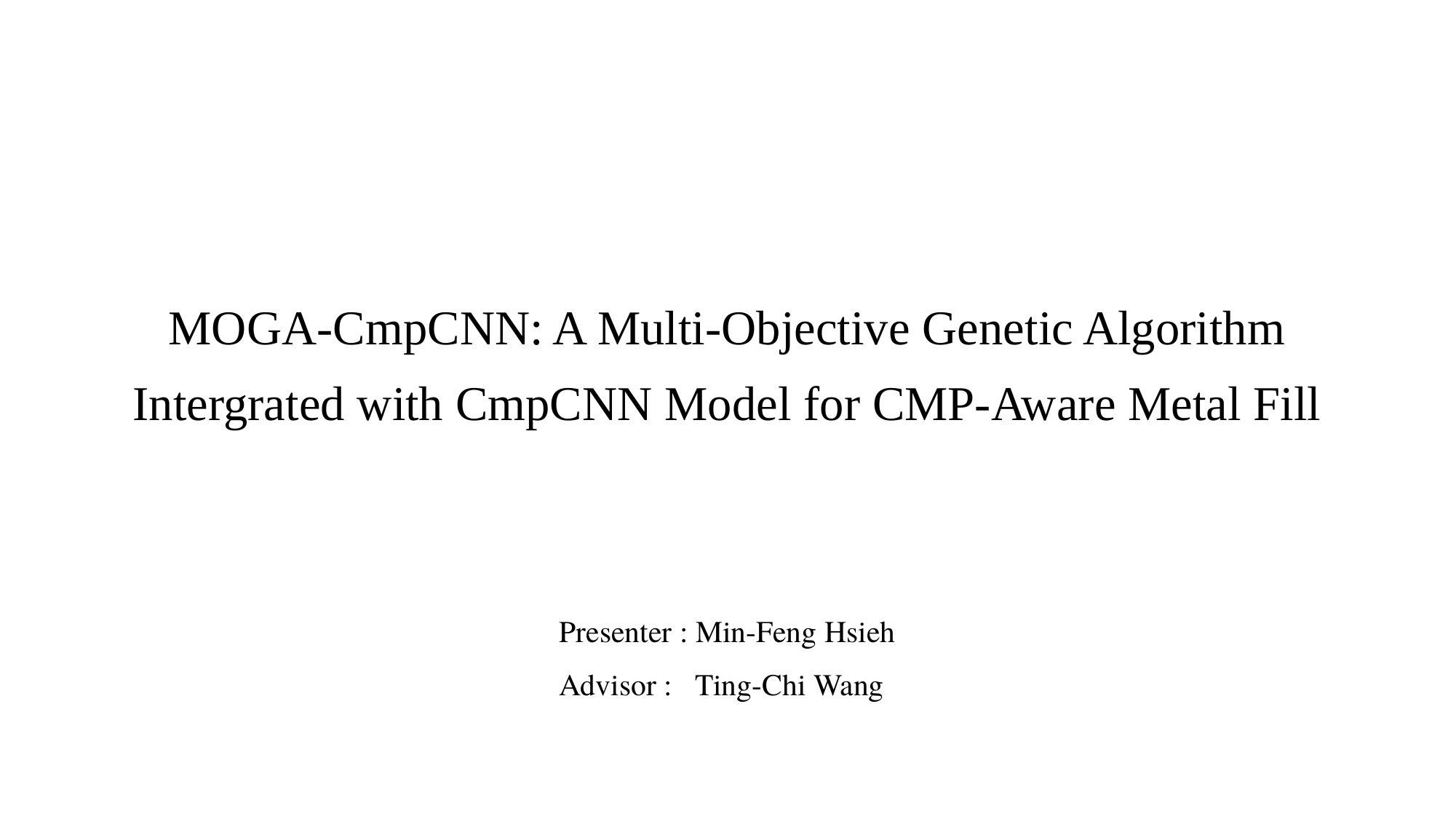

# MOGA-CmpCNN: A Multi-Objective Genetic Algorithm Intergrated with CmpCNN Model for CMP-Aware Metal Fill
Presenter : Min-Feng Hsieh

Advisor :   Ting-Chi Wang